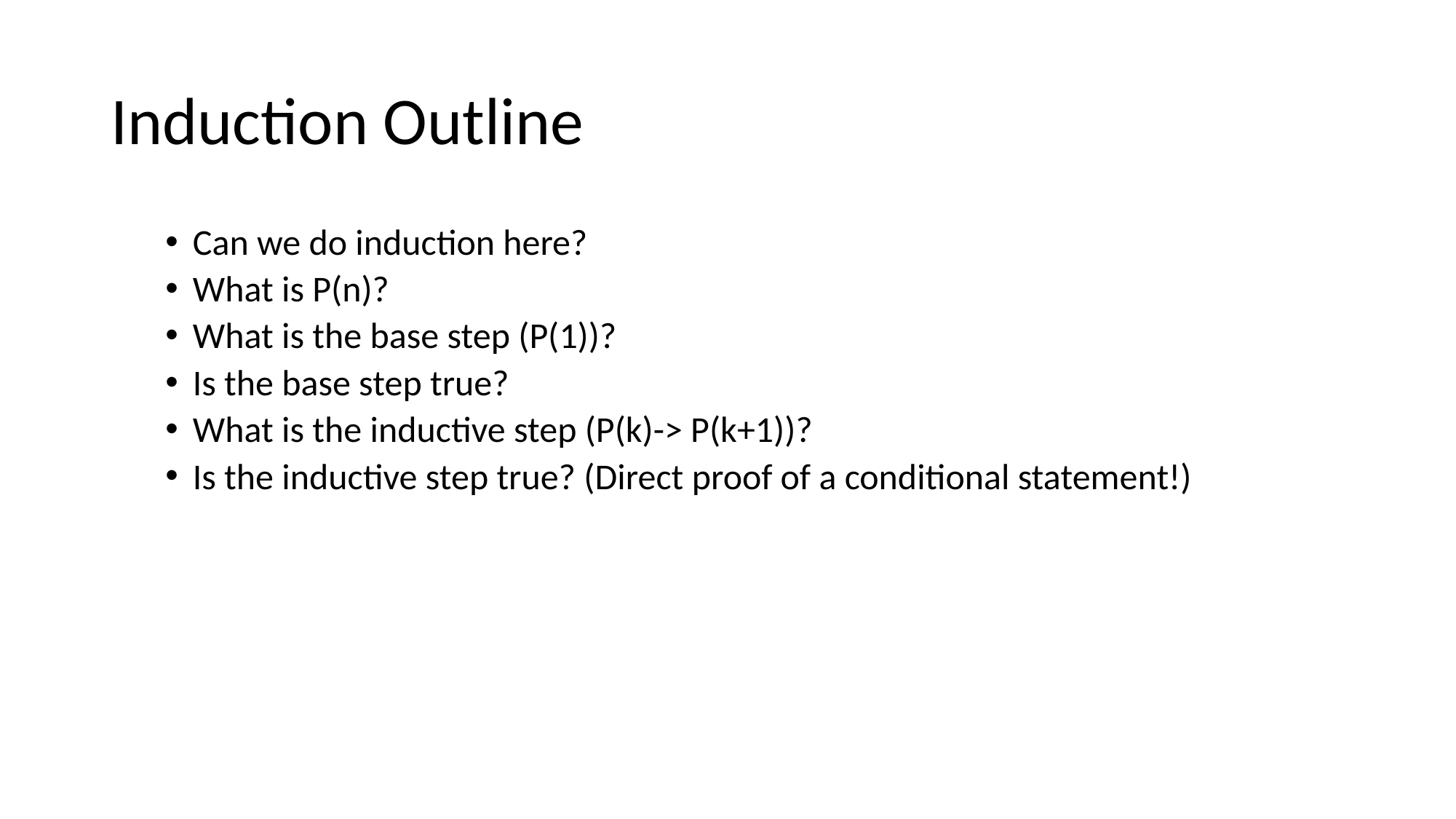

# Induction Outline
Can we do induction here?
What is P(n)?
What is the base step (P(1))?
Is the base step true?
What is the inductive step (P(k)-> P(k+1))?
Is the inductive step true? (Direct proof of a conditional statement!)